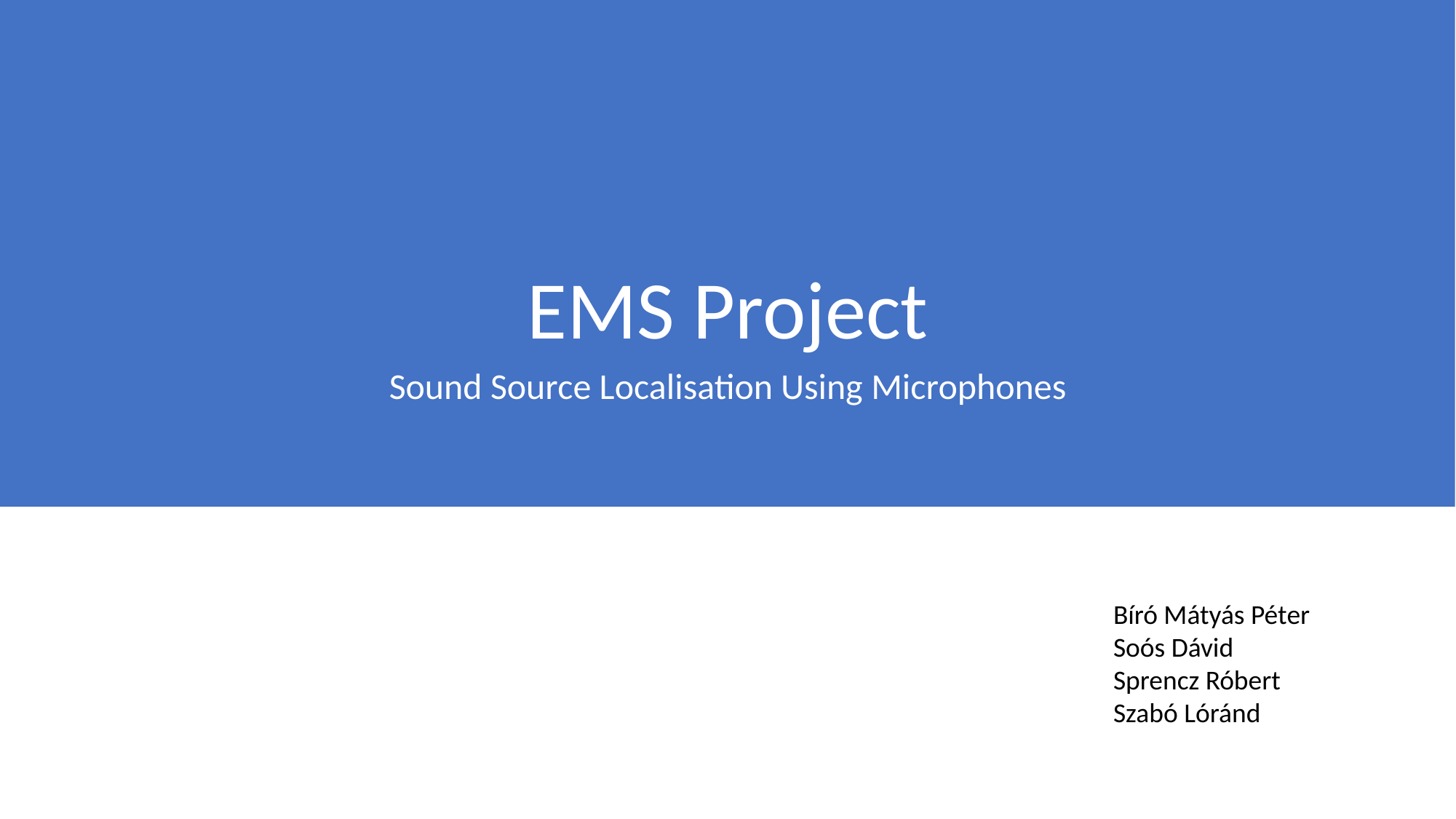

# EMS Project
Sound Source Localisation Using Microphones
Bíró Mátyás Péter
Soós Dávid
Sprencz Róbert
Szabó Lóránd